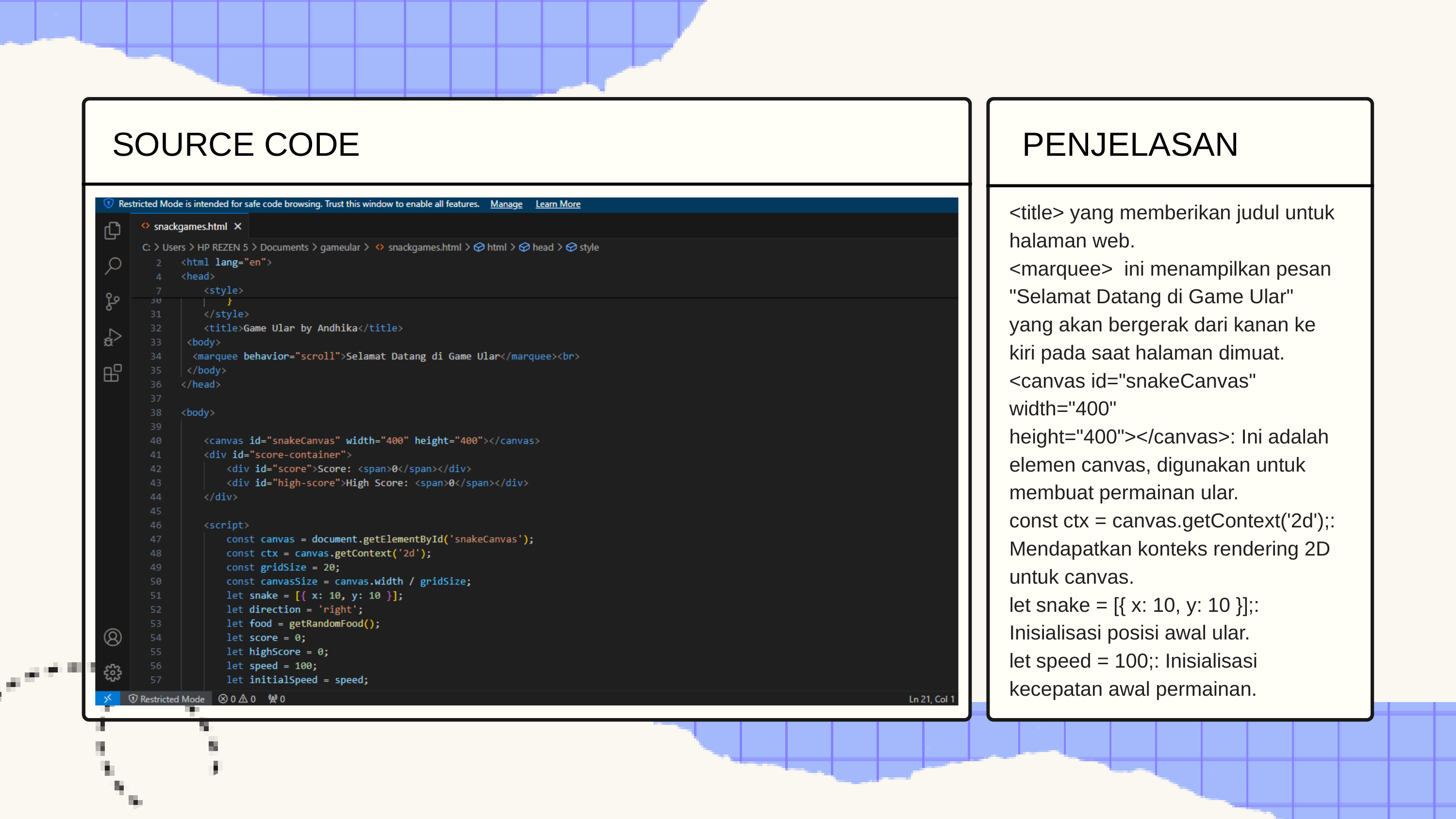

SOURCE CODE
PENJELASAN

<title> yang memberikan judul untuk halaman web.
<marquee>  ini menampilkan pesan "Selamat Datang di Game Ular" yang akan bergerak dari kanan ke kiri pada saat halaman dimuat.
<canvas id="snakeCanvas" width="400" height="400"></canvas>: Ini adalah elemen canvas, digunakan untuk membuat permainan ular.
const ctx = canvas.getContext('2d');: Mendapatkan konteks rendering 2D untuk canvas.
let snake = [{ x: 10, y: 10 }];: Inisialisasi posisi awal ular.
let speed = 100;: Inisialisasi kecepatan awal permainan.